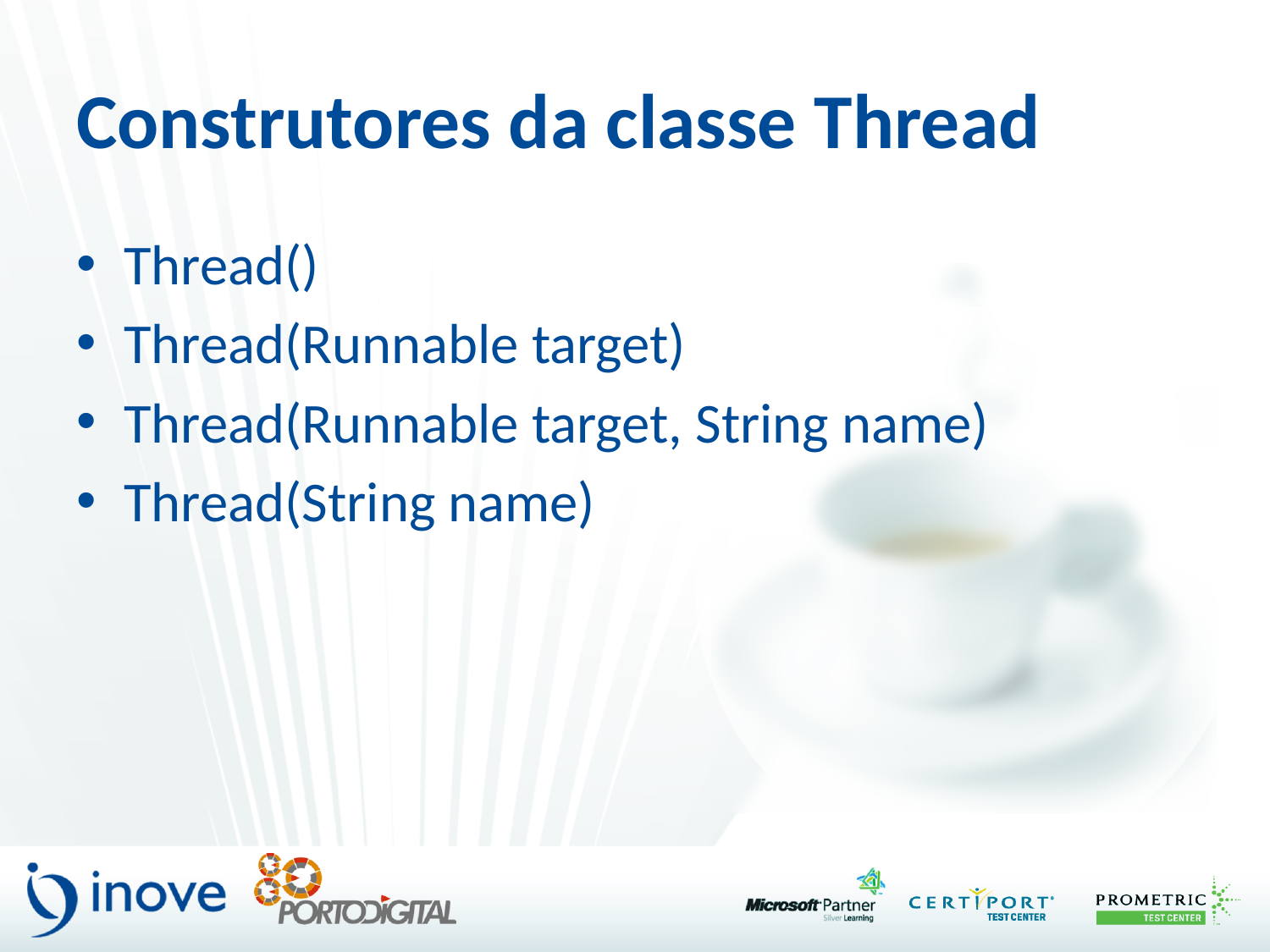

# Construtores da classe Thread
Thread()
Thread(Runnable target)
Thread(Runnable target, String name)
Thread(String name)